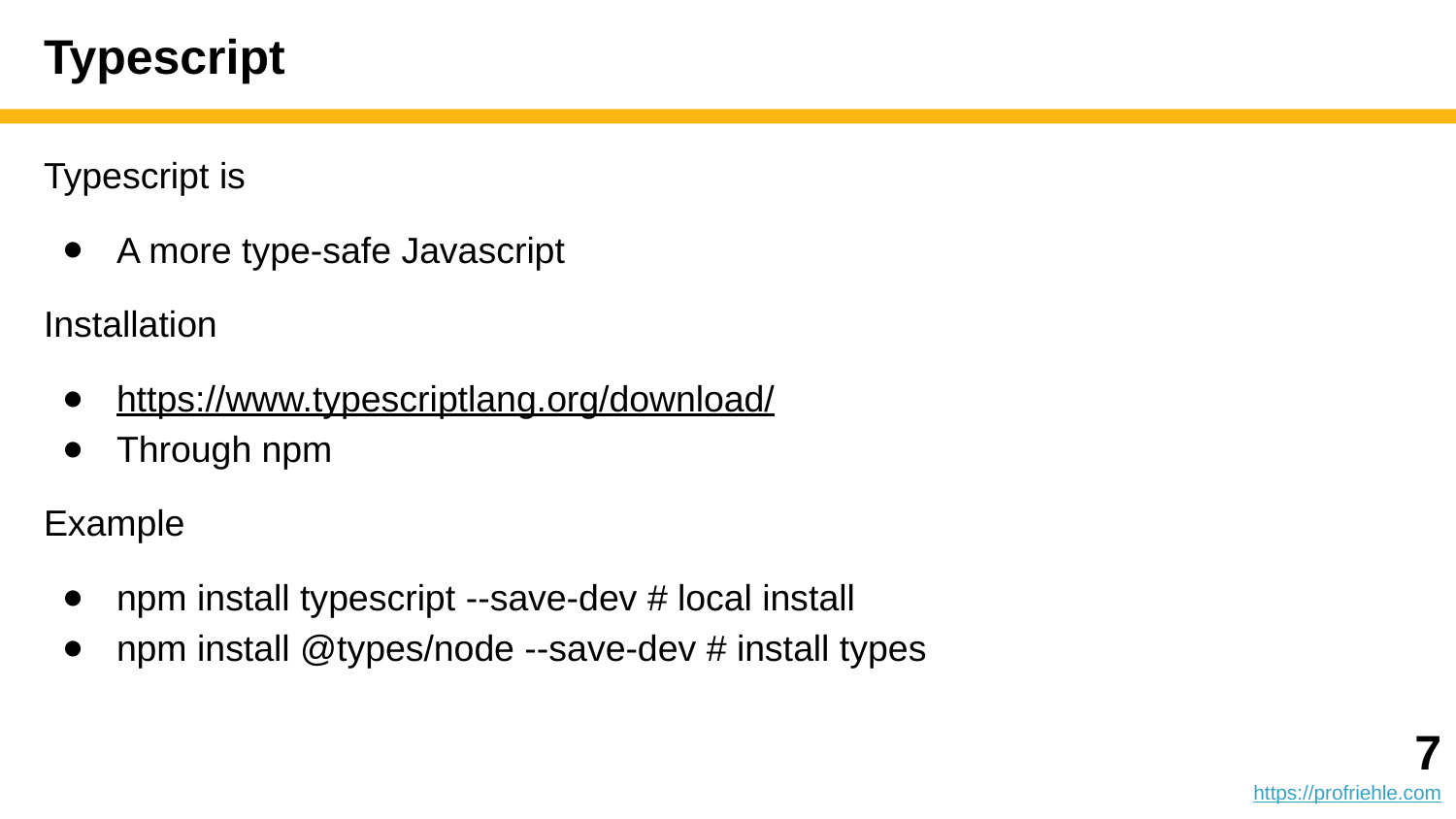

# Typescript
Typescript is
A more type-safe Javascript
Installation
https://www.typescriptlang.org/download/
Through npm
Example
npm install typescript --save-dev # local install
npm install @types/node --save-dev # install types

7
https://profriehle.com